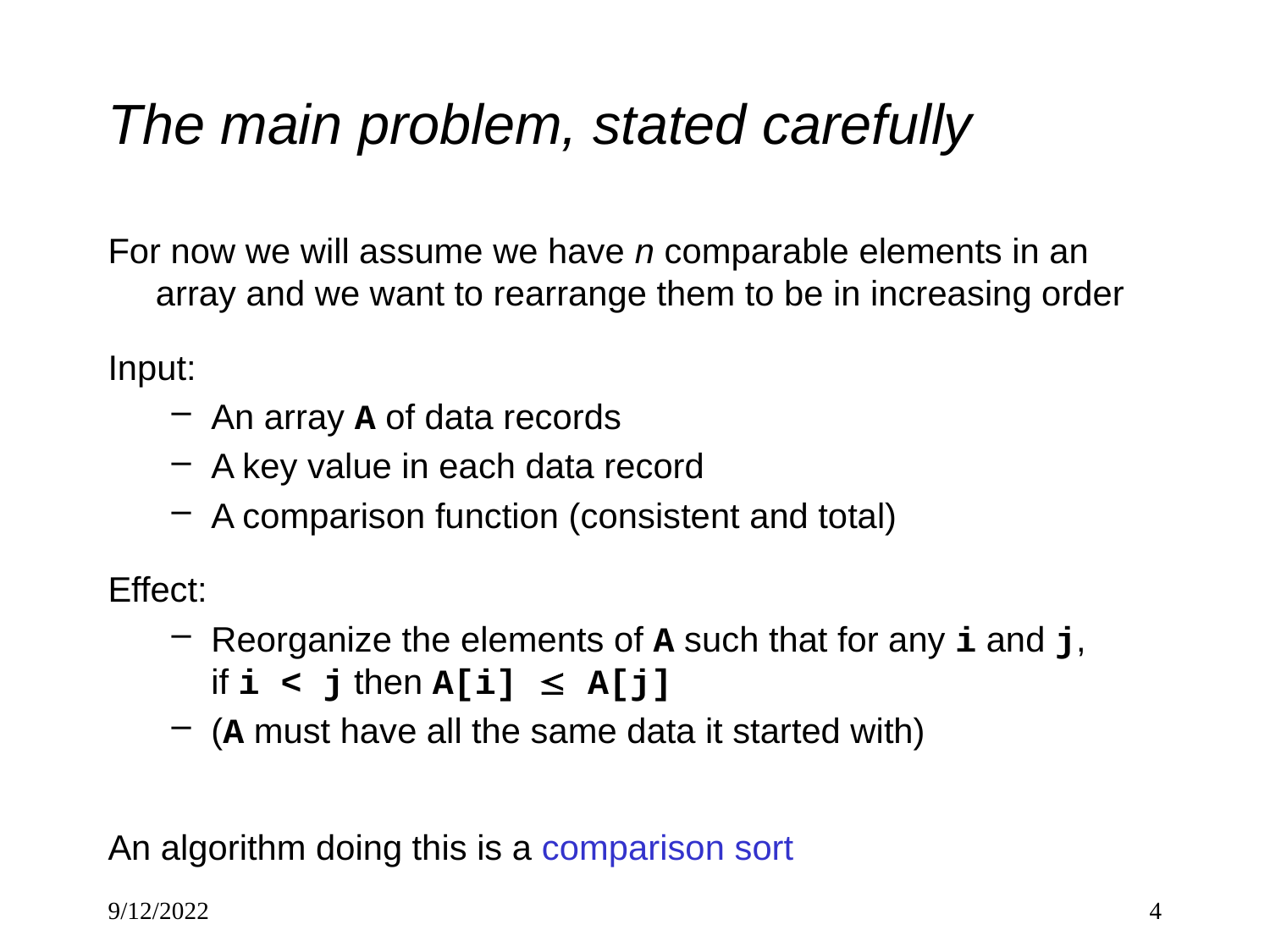

# The main problem, stated carefully
For now we will assume we have n comparable elements in an array and we want to rearrange them to be in increasing order

Input:
An array A of data records
A key value in each data record
A comparison function (consistent and total)

Effect:
Reorganize the elements of A such that for any i and j,       if i < j then A[i] ≤ A[j]
(A must have all the same data it started with)

An algorithm doing this is a comparison sort
9/12/2022
4